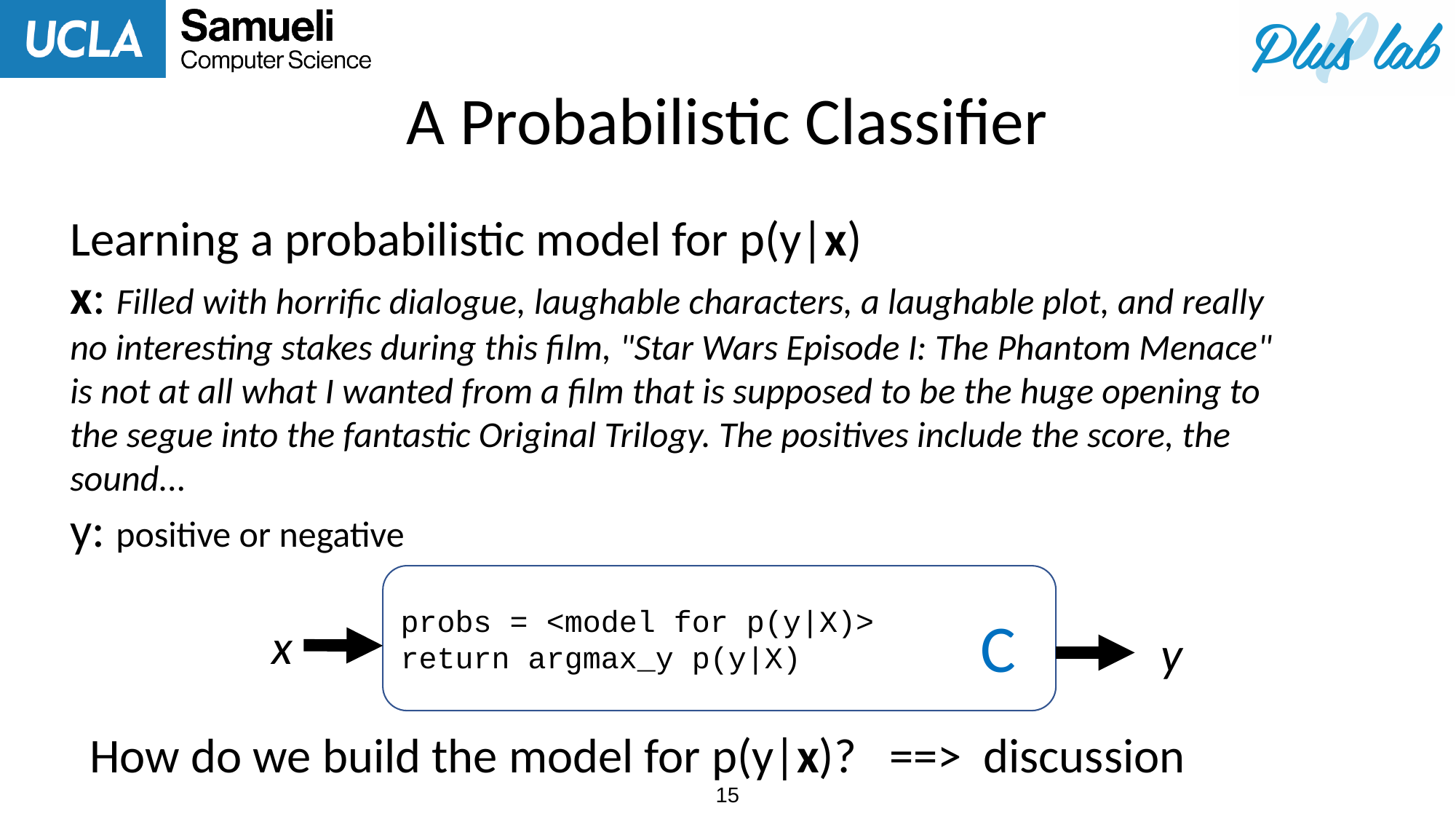

# A Probabilistic Classifier
Learning a probabilistic model for p(y|x)
x: Filled with horrific dialogue, laughable characters, a laughable plot, and really no interesting stakes during this film, "Star Wars Episode I: The Phantom Menace" is not at all what I wanted from a film that is supposed to be the huge opening to the segue into the fantastic Original Trilogy. The positives include the score, the sound...
y: positive or negative
probs = <model for p(y|X)>
return argmax_y p(y|X)
C
x
y
How do we build the model for p(y|x)?   ==>  discussion
15